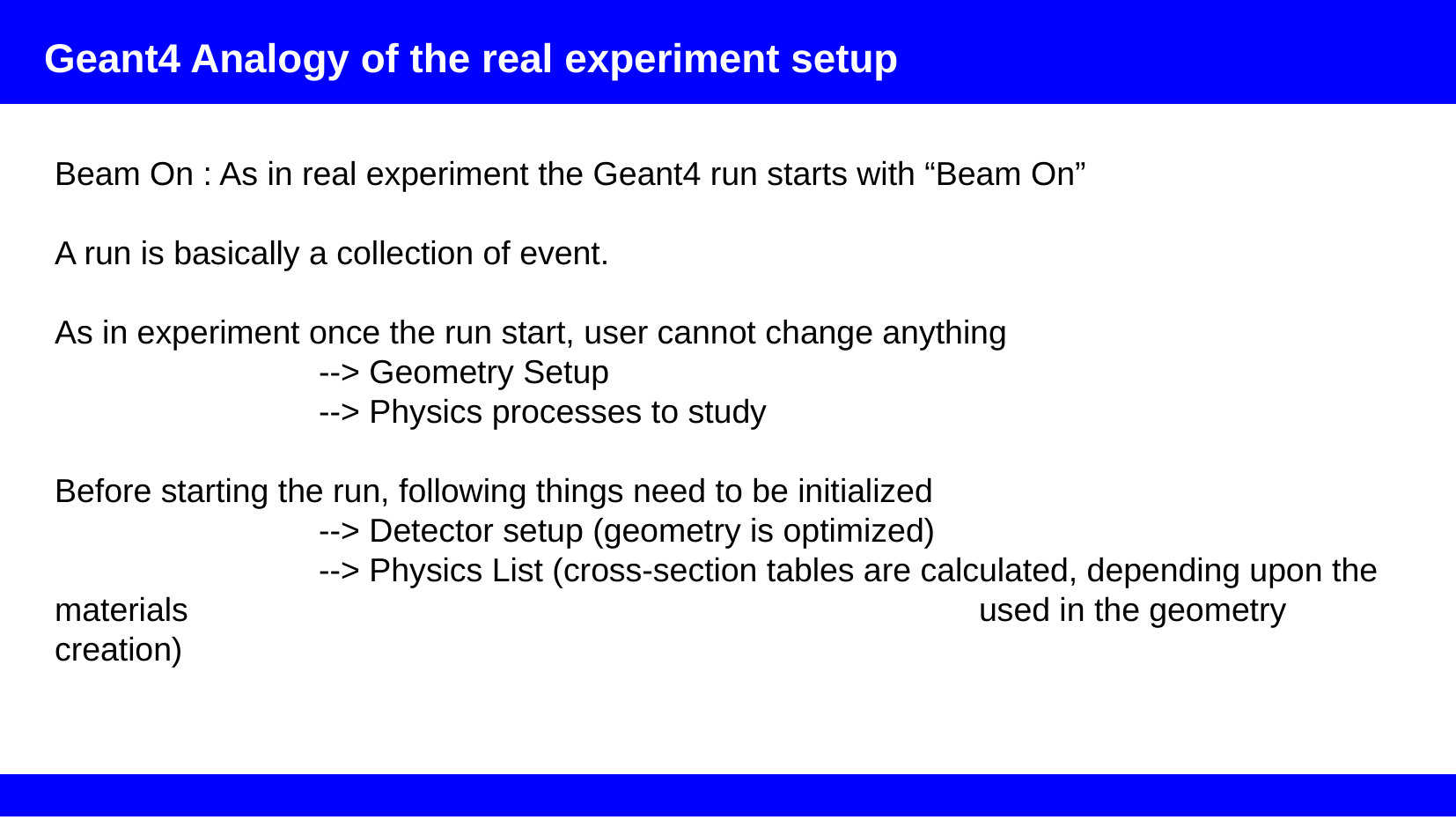

Geant4 Analogy of the real experiment setup
Beam On : As in real experiment the Geant4 run starts with “Beam On”

A run is basically a collection of event.

As in experiment once the run start, user cannot change anything
		--> Geometry Setup
		--> Physics processes to study

Before starting the run, following things need to be initialized
		--> Detector setup (geometry is optimized)
		--> Physics List (cross-section tables are calculated, depending upon the materials 						used in the geometry creation)